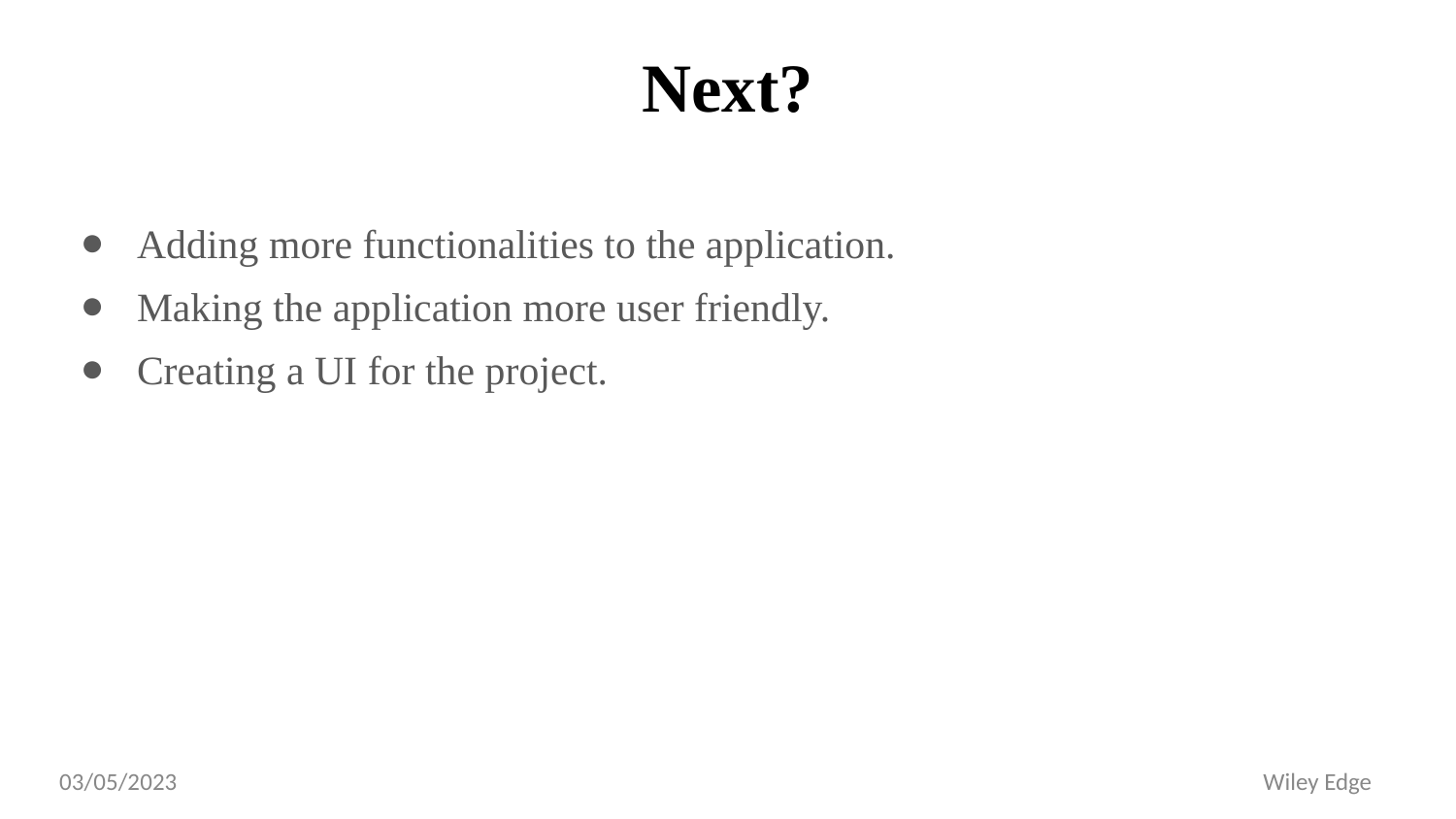

# Next?
Adding more functionalities to the application.
Making the application more user friendly.
Creating a UI for the project.
03/05/2023

Wiley Edge